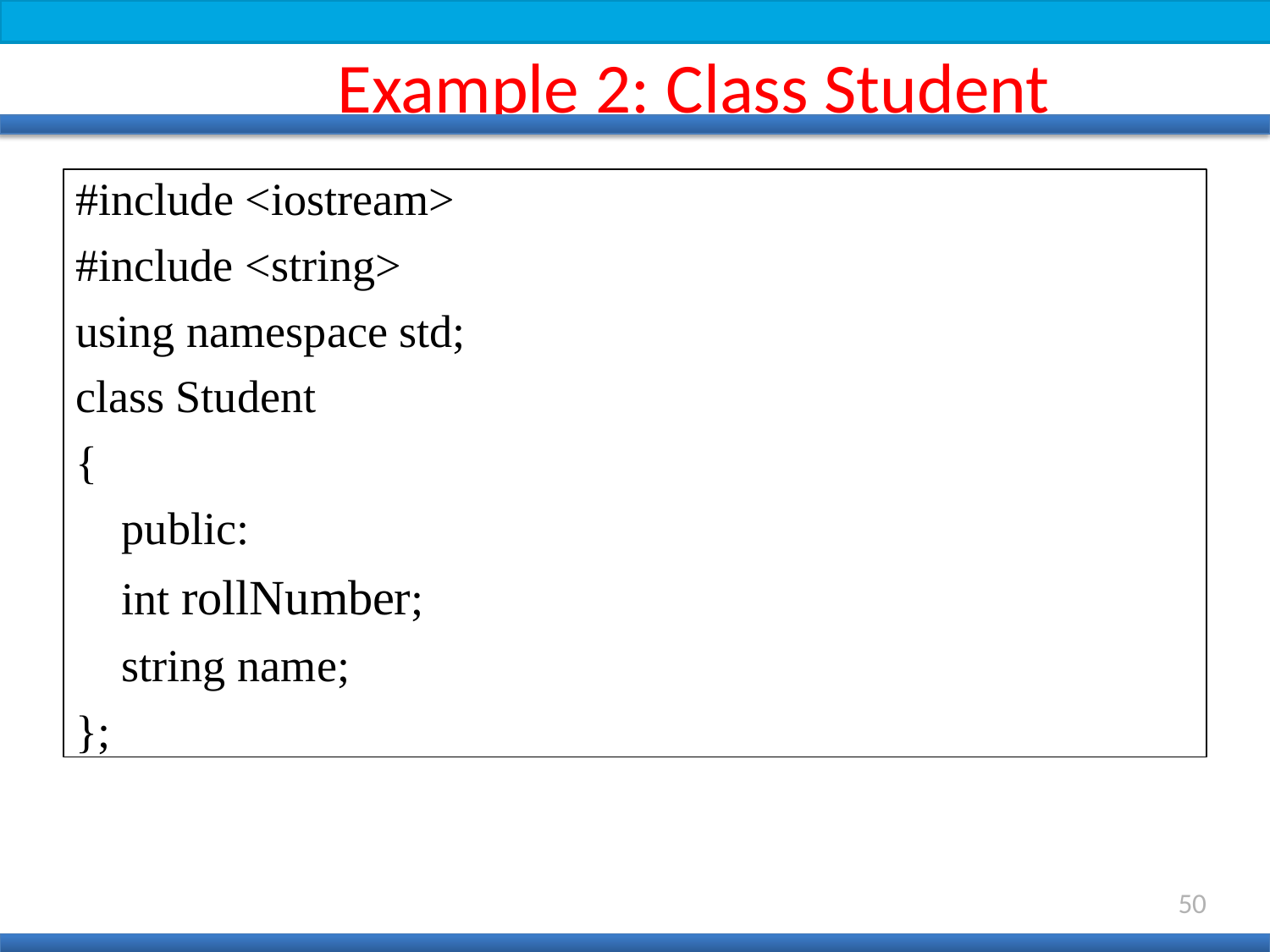

# Example 2: Class Student

#include <iostream>
#include <string>
using namespace std; class Student
{
public:
int rollNumber;
string name;
};
50